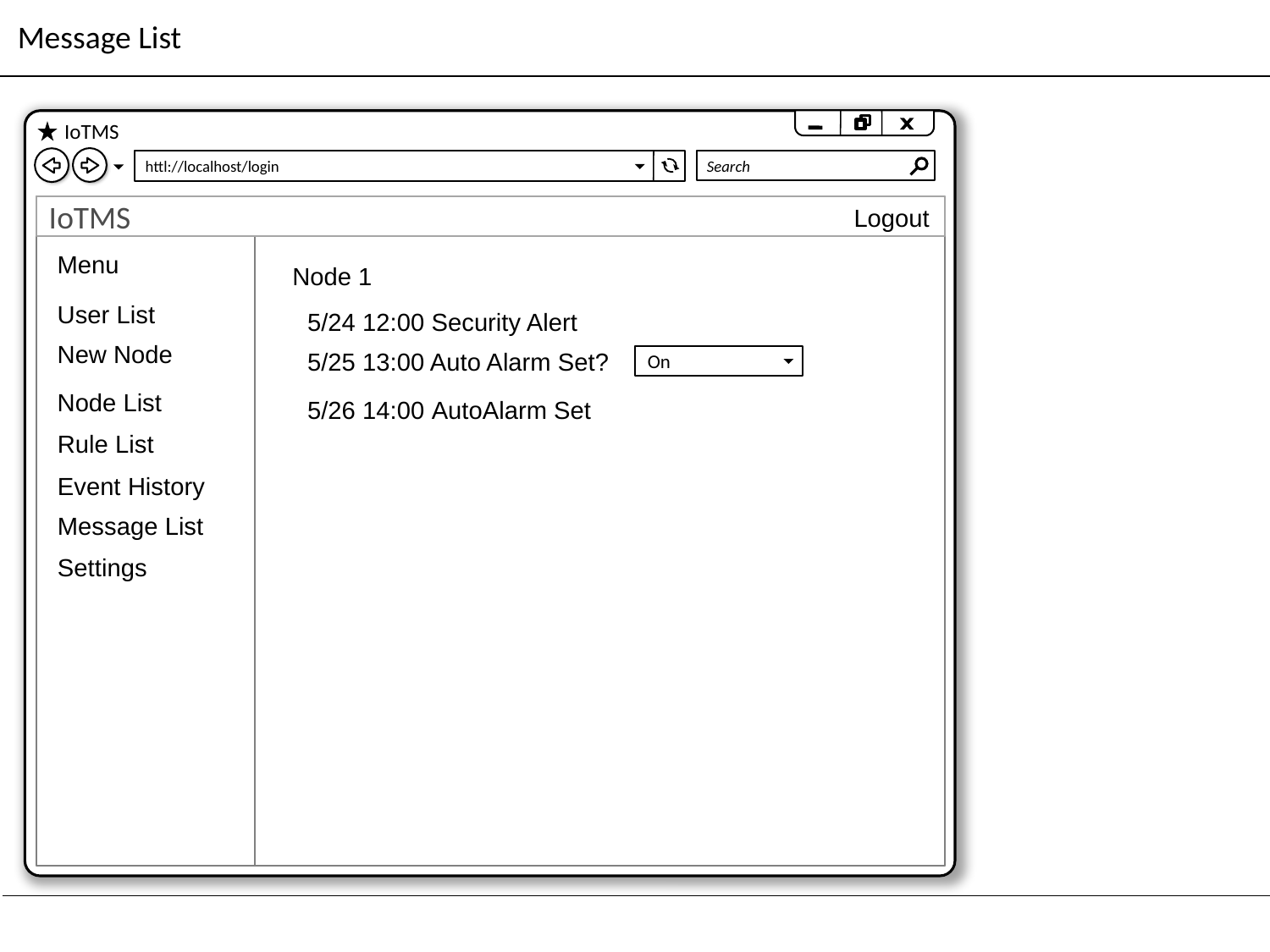

# Message List

IoTMS

httl://localhost/login

Search

IoTMS

Logout

Menu
Node 1
User List
5/24 12:00 Security Alert
New Node
5/25 13:00 Auto Alarm Set?
On

Node List
5/26 14:00 AutoAlarm Set
Rule List
Event History
Message List
Settings